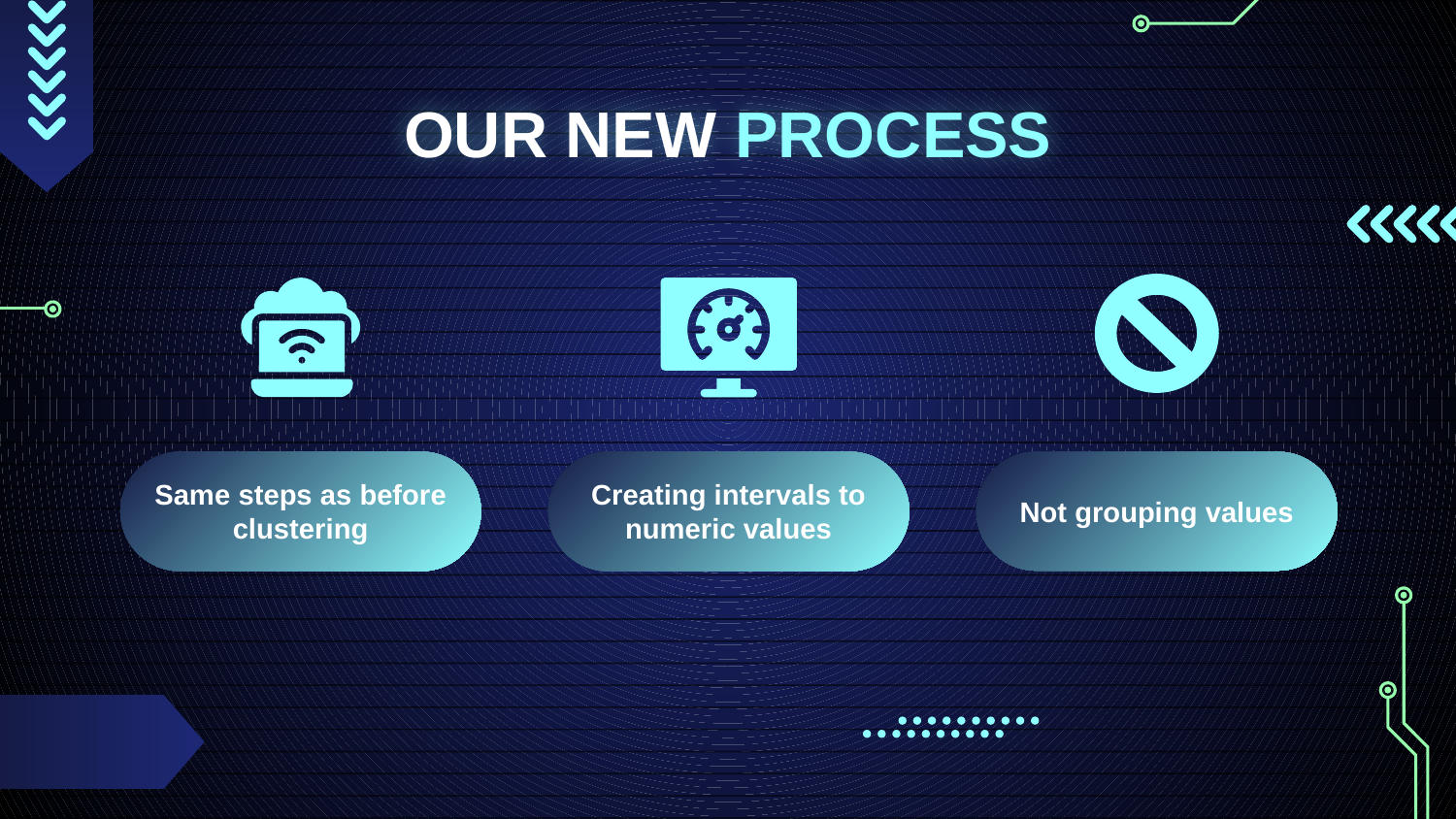

# OUR NEW PROCESS

Same steps as before clustering
Creating intervals to numeric values
Not grouping values